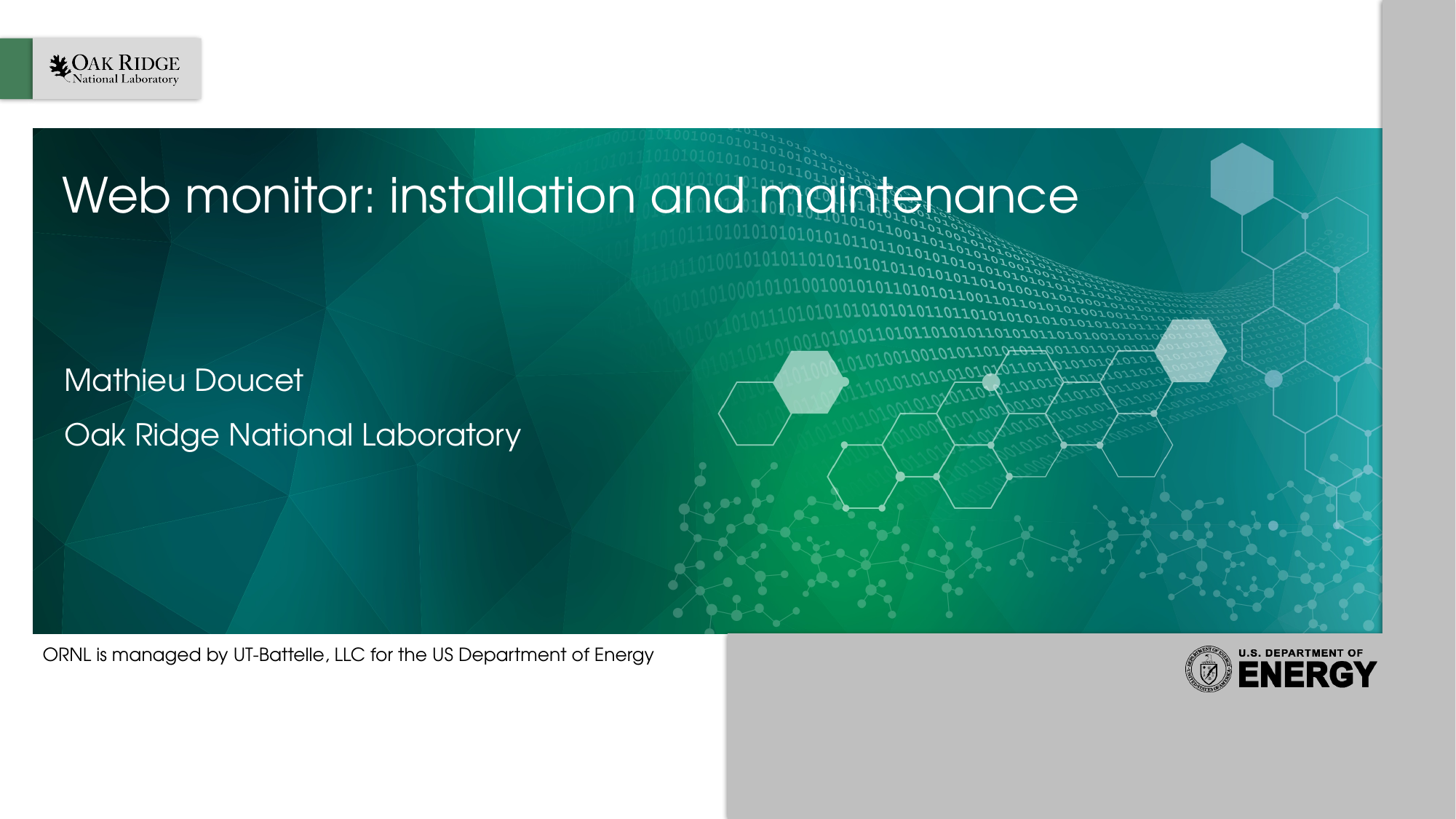

# Web monitor: installation and maintenance
Mathieu Doucet
Oak Ridge National Laboratory